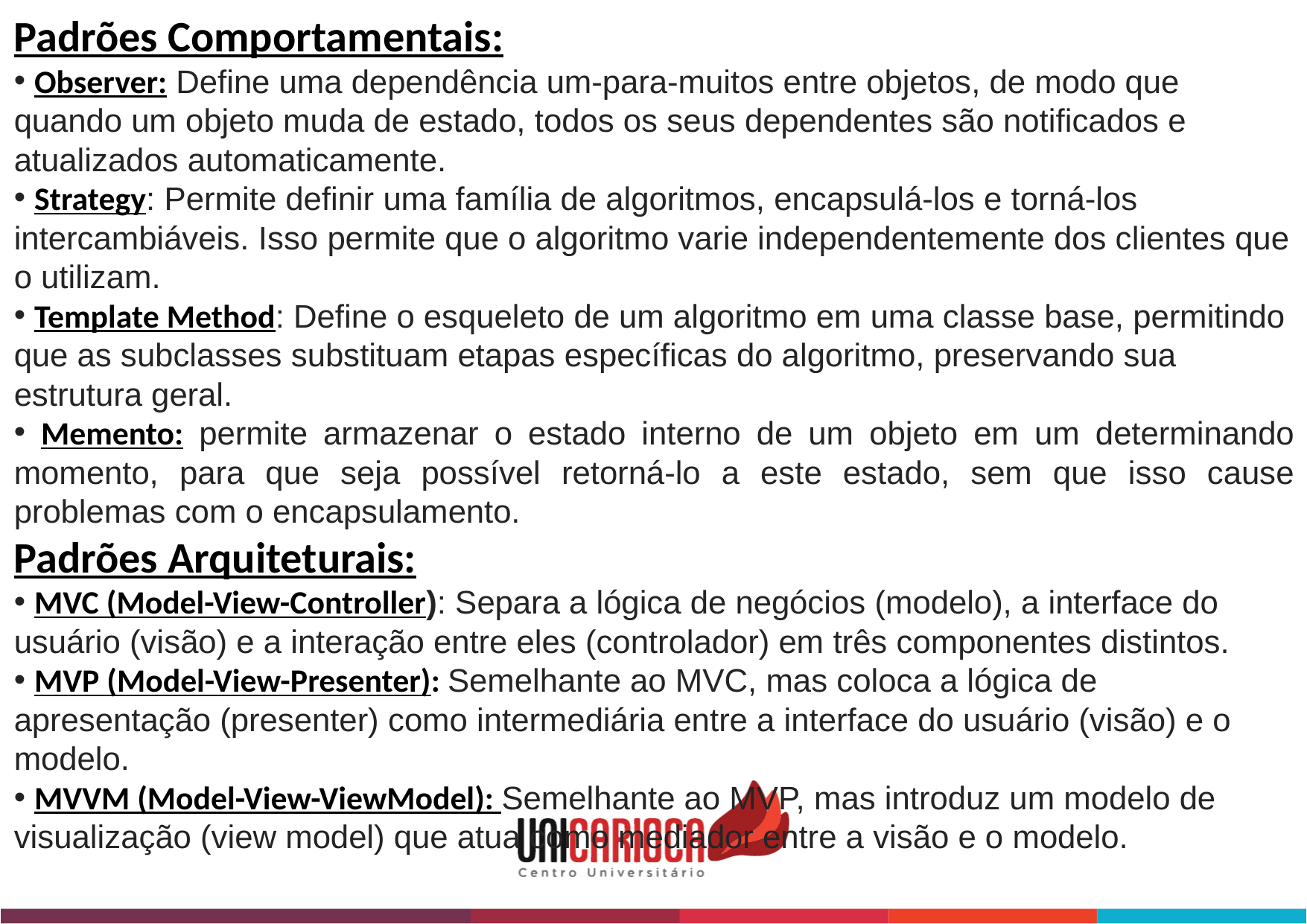

Padrões Comportamentais:
 Observer: Define uma dependência um-para-muitos entre objetos, de modo que quando um objeto muda de estado, todos os seus dependentes são notificados e atualizados automaticamente.
 Strategy: Permite definir uma família de algoritmos, encapsulá-los e torná-los intercambiáveis. Isso permite que o algoritmo varie independentemente dos clientes que o utilizam.
 Template Method: Define o esqueleto de um algoritmo em uma classe base, permitindo que as subclasses substituam etapas específicas do algoritmo, preservando sua estrutura geral.
 Memento: permite armazenar o estado interno de um objeto em um determinando momento, para que seja possível retorná-lo a este estado, sem que isso cause problemas com o encapsulamento.
Padrões Arquiteturais:
 MVC (Model-View-Controller): Separa a lógica de negócios (modelo), a interface do usuário (visão) e a interação entre eles (controlador) em três componentes distintos.
 MVP (Model-View-Presenter): Semelhante ao MVC, mas coloca a lógica de apresentação (presenter) como intermediária entre a interface do usuário (visão) e o modelo.
 MVVM (Model-View-ViewModel): Semelhante ao MVP, mas introduz um modelo de visualização (view model) que atua como mediador entre a visão e o modelo.